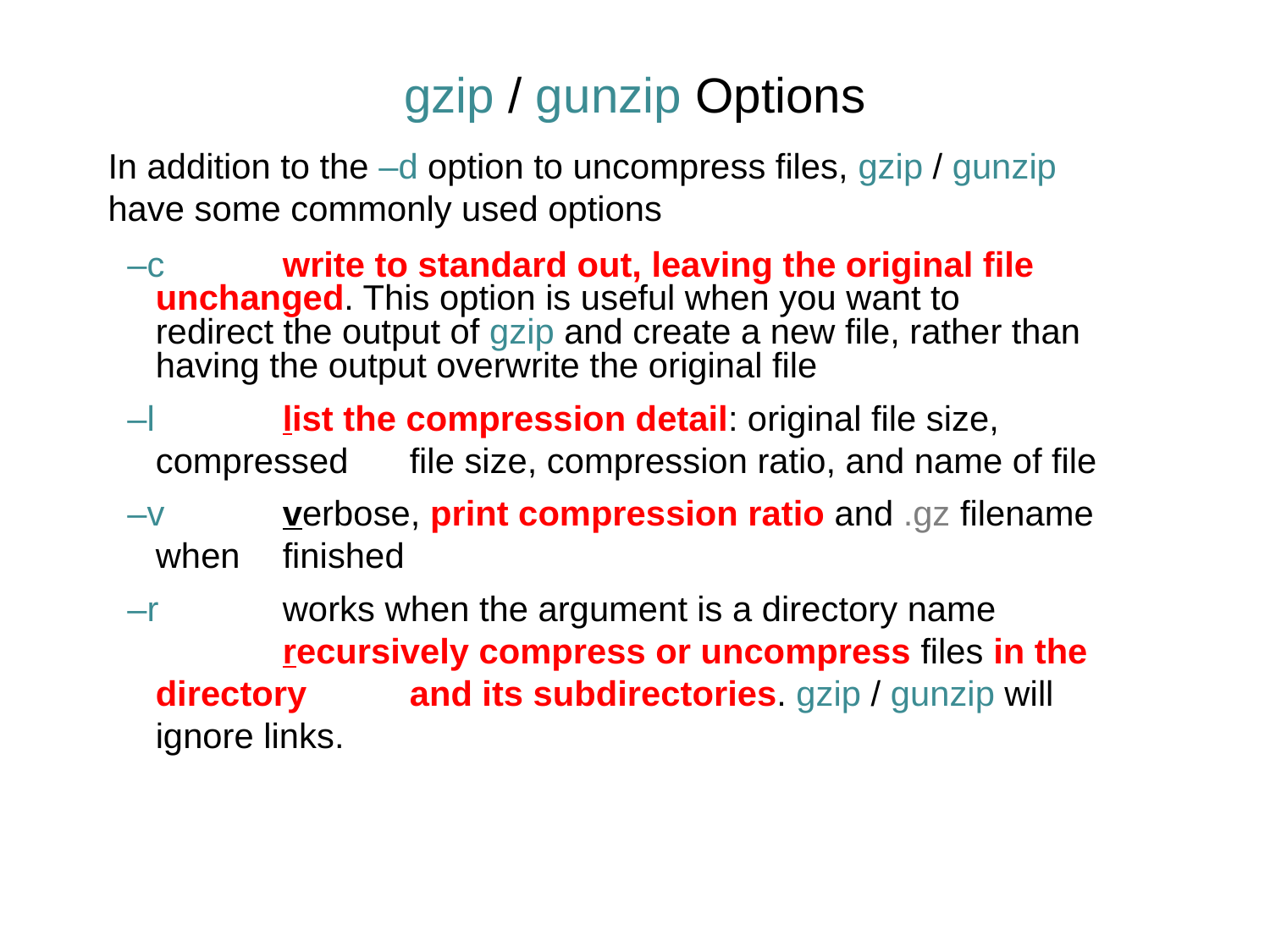

# gzip / gunzip Options
In addition to the –d option to uncompress files, gzip / gunzip have some commonly used options
  –c  	write to standard out, leaving the original file 	unchanged. This option is useful when you want to 	redirect the output of gzip and create a new file, rather than having the output overwrite the original file
  –l 	list the compression detail: original file size, compressed 	file size, compression ratio, and name of file
  –v 	verbose, print compression ratio and .gz filename when 	finished
  –r 	works when the argument is a directory name
		recursively compress or uncompress files in the directory 	and its subdirectories. gzip / gunzip will ignore links.